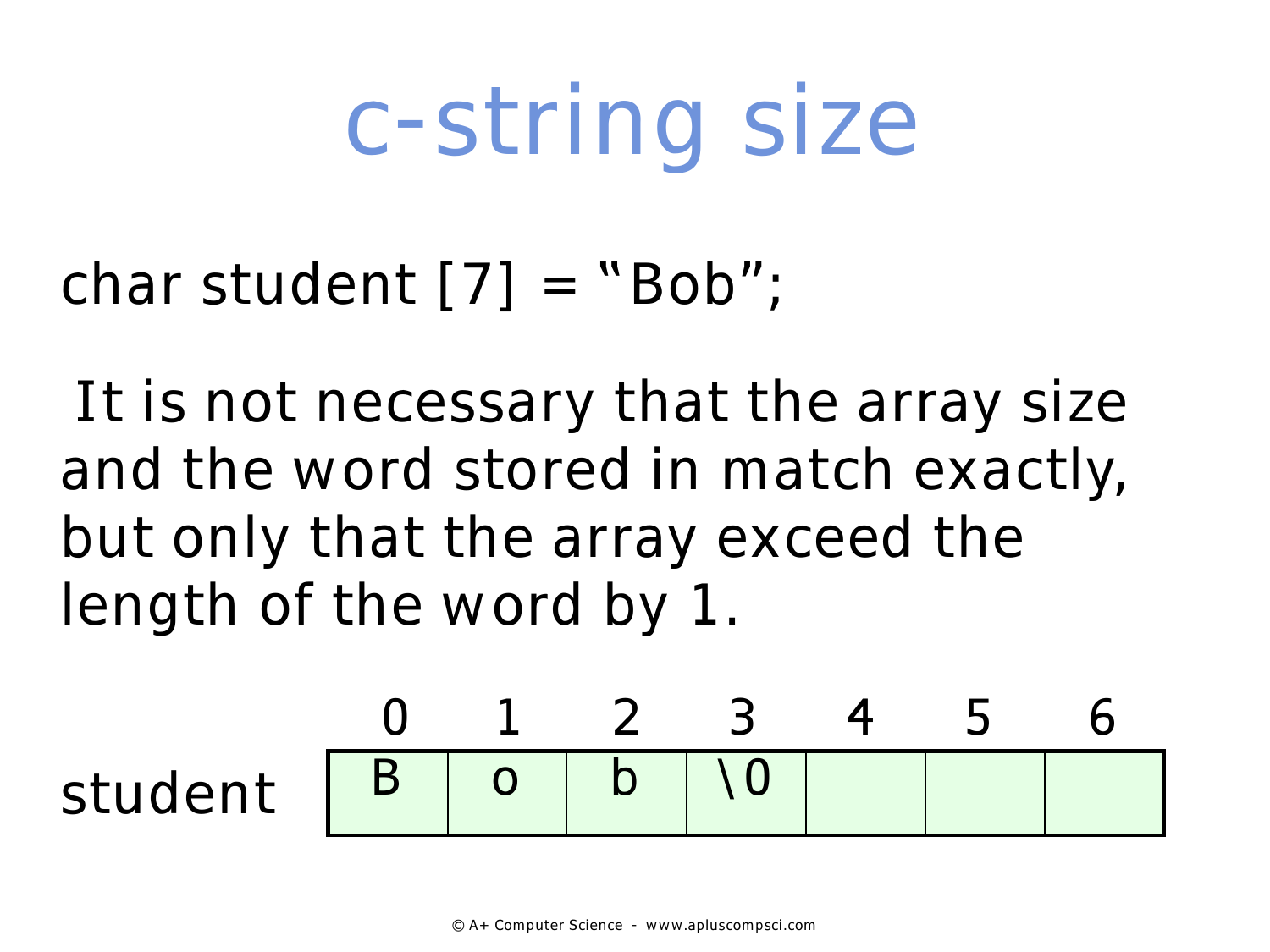

c-string size
char student [7] = “Bob”;
 It is not necessary that the array size and the word stored in match exactly, but only that the array exceed the length of the word by 1.
 0	1      2      3      4      5	      6
student
| B | o | b | \0 |  |  |  |
| --- | --- | --- | --- | --- | --- | --- |

© A+ Computer Science  -  www.apluscompsci.com